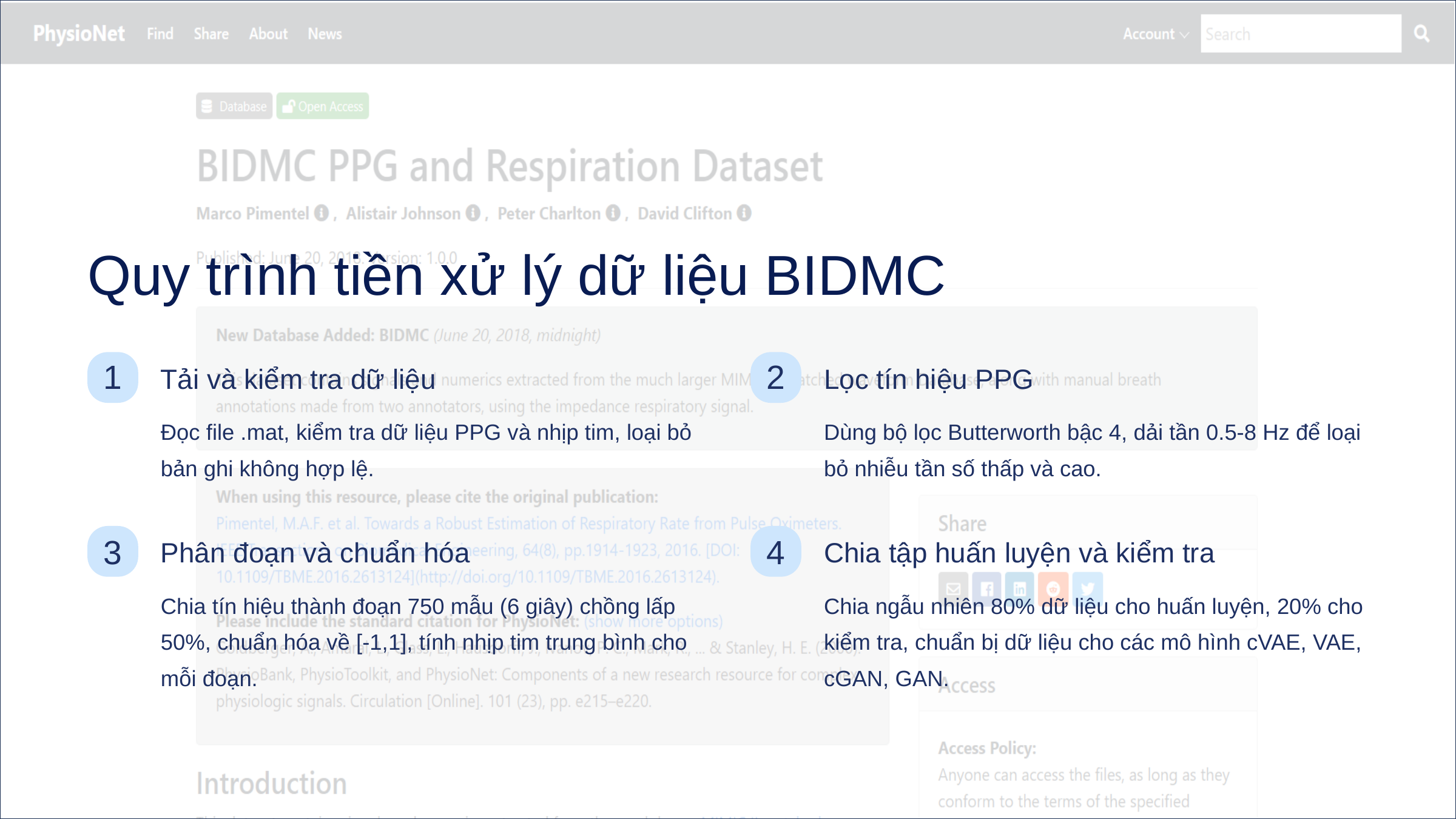

Quy trình tiền xử lý dữ liệu BIDMC

Tải và kiểm tra dữ liệu
Lọc tín hiệu PPG
1
2
Đọc file .mat, kiểm tra dữ liệu PPG và nhịp tim, loại bỏ bản ghi không hợp lệ.
Dùng bộ lọc Butterworth bậc 4, dải tần 0.5-8 Hz để loại bỏ nhiễu tần số thấp và cao.

Phân đoạn và chuẩn hóa
Chia tập huấn luyện và kiểm tra
3
4
Chia tín hiệu thành đoạn 750 mẫu (6 giây) chồng lấp 50%, chuẩn hóa về [-1,1], tính nhịp tim trung bình cho mỗi đoạn.
Chia ngẫu nhiên 80% dữ liệu cho huấn luyện, 20% cho kiểm tra, chuẩn bị dữ liệu cho các mô hình cVAE, VAE, cGAN, GAN.